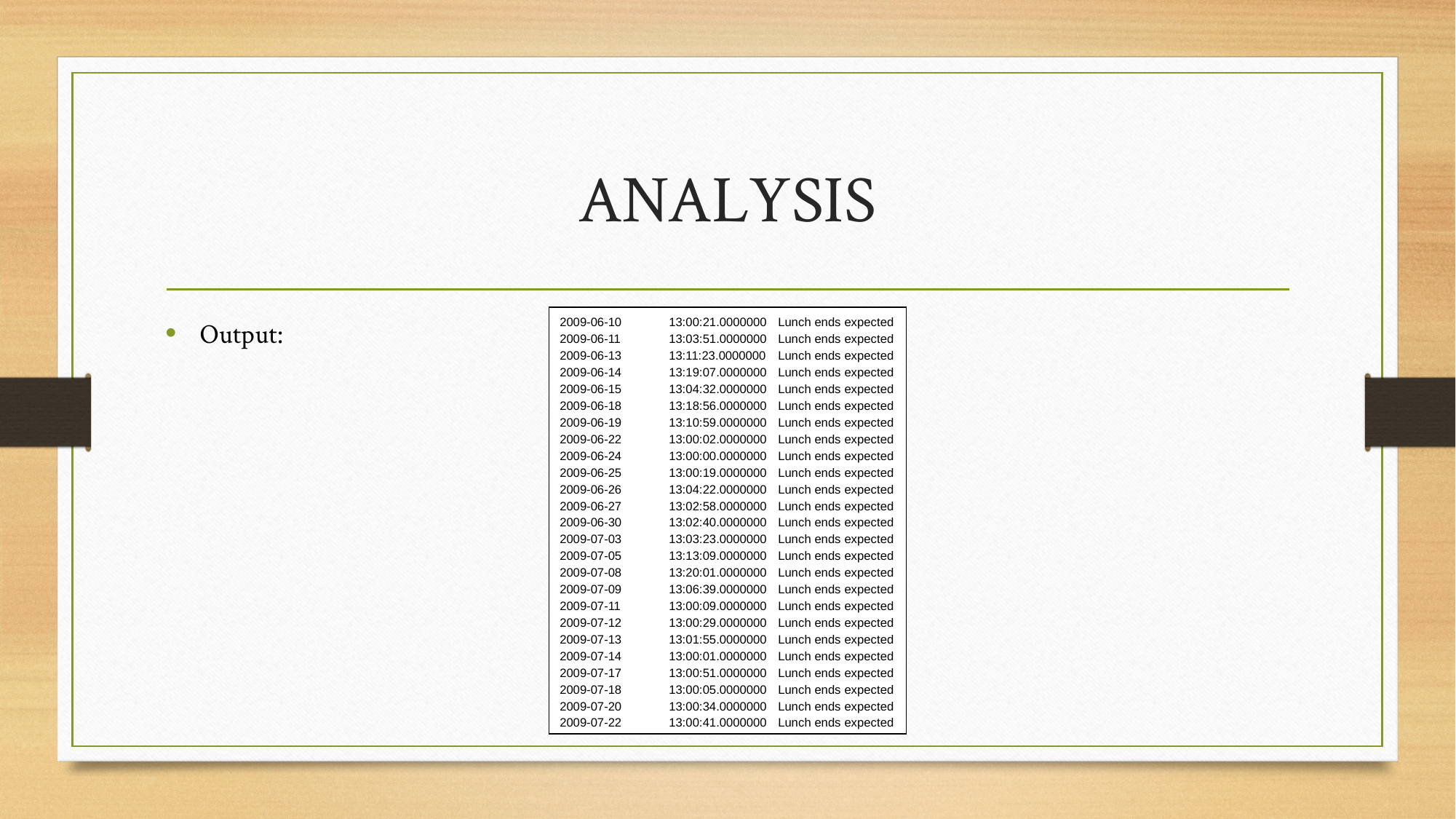

# ANALYSIS
Output:
2009-06-10	13:00:21.0000000	Lunch ends expected
2009-06-11	13:03:51.0000000	Lunch ends expected
2009-06-13	13:11:23.0000000	Lunch ends expected
2009-06-14	13:19:07.0000000	Lunch ends expected
2009-06-15	13:04:32.0000000	Lunch ends expected
2009-06-18	13:18:56.0000000	Lunch ends expected
2009-06-19	13:10:59.0000000	Lunch ends expected
2009-06-22	13:00:02.0000000	Lunch ends expected
2009-06-24	13:00:00.0000000	Lunch ends expected
2009-06-25	13:00:19.0000000	Lunch ends expected
2009-06-26	13:04:22.0000000	Lunch ends expected
2009-06-27	13:02:58.0000000	Lunch ends expected
2009-06-30	13:02:40.0000000	Lunch ends expected
2009-07-03	13:03:23.0000000	Lunch ends expected
2009-07-05	13:13:09.0000000	Lunch ends expected
2009-07-08	13:20:01.0000000	Lunch ends expected
2009-07-09	13:06:39.0000000	Lunch ends expected
2009-07-11	13:00:09.0000000	Lunch ends expected
2009-07-12	13:00:29.0000000	Lunch ends expected
2009-07-13	13:01:55.0000000	Lunch ends expected
2009-07-14	13:00:01.0000000	Lunch ends expected
2009-07-17	13:00:51.0000000	Lunch ends expected
2009-07-18	13:00:05.0000000	Lunch ends expected
2009-07-20	13:00:34.0000000	Lunch ends expected
2009-07-22	13:00:41.0000000	Lunch ends expected